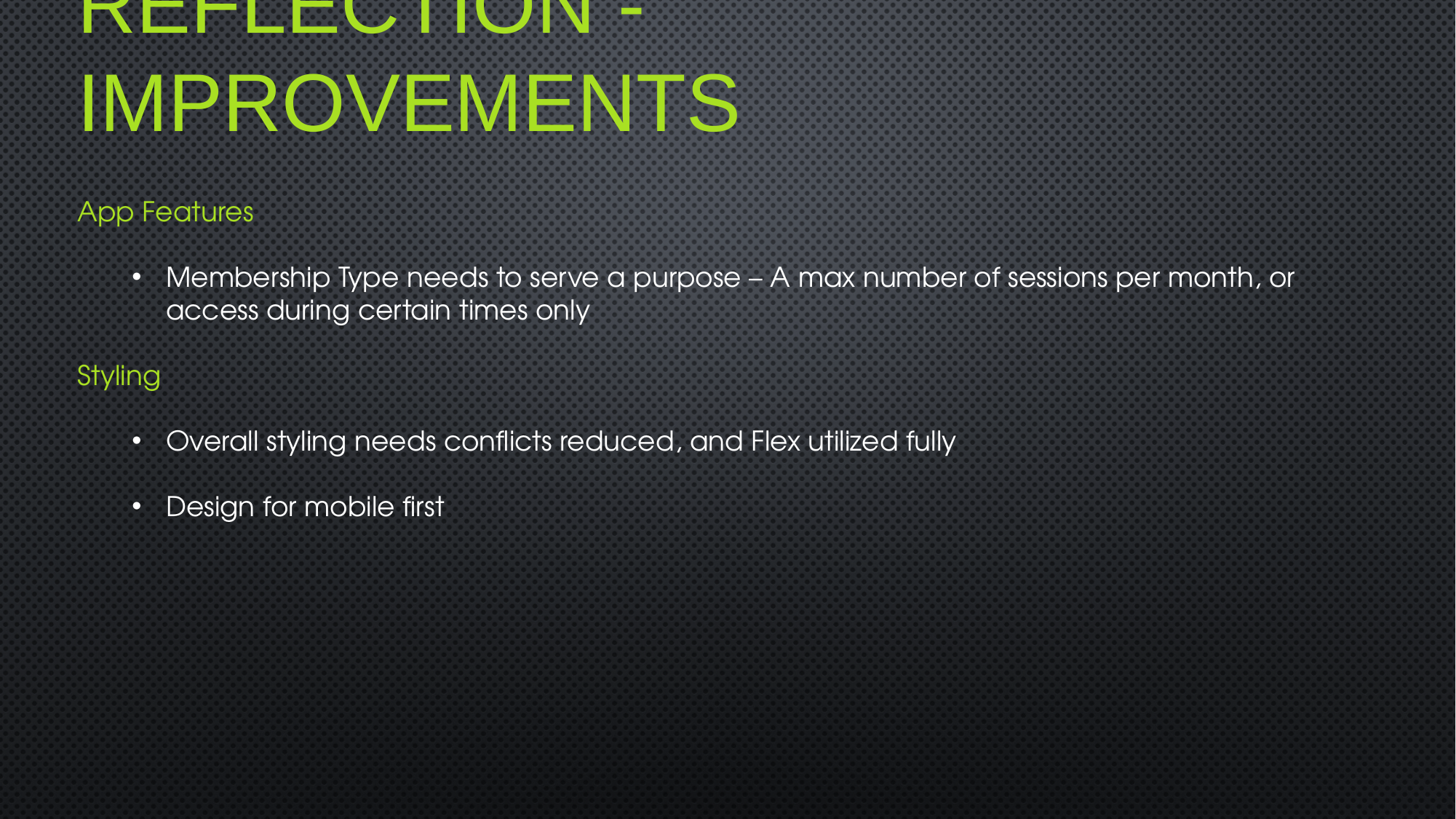

# Reflection - IMPROVEMENTS
App Features

Membership Type needs to serve a purpose – A max number of sessions per month, or access during certain times only

Styling

Overall styling needs conflicts reduced, and Flex utilized fully

Design for mobile first